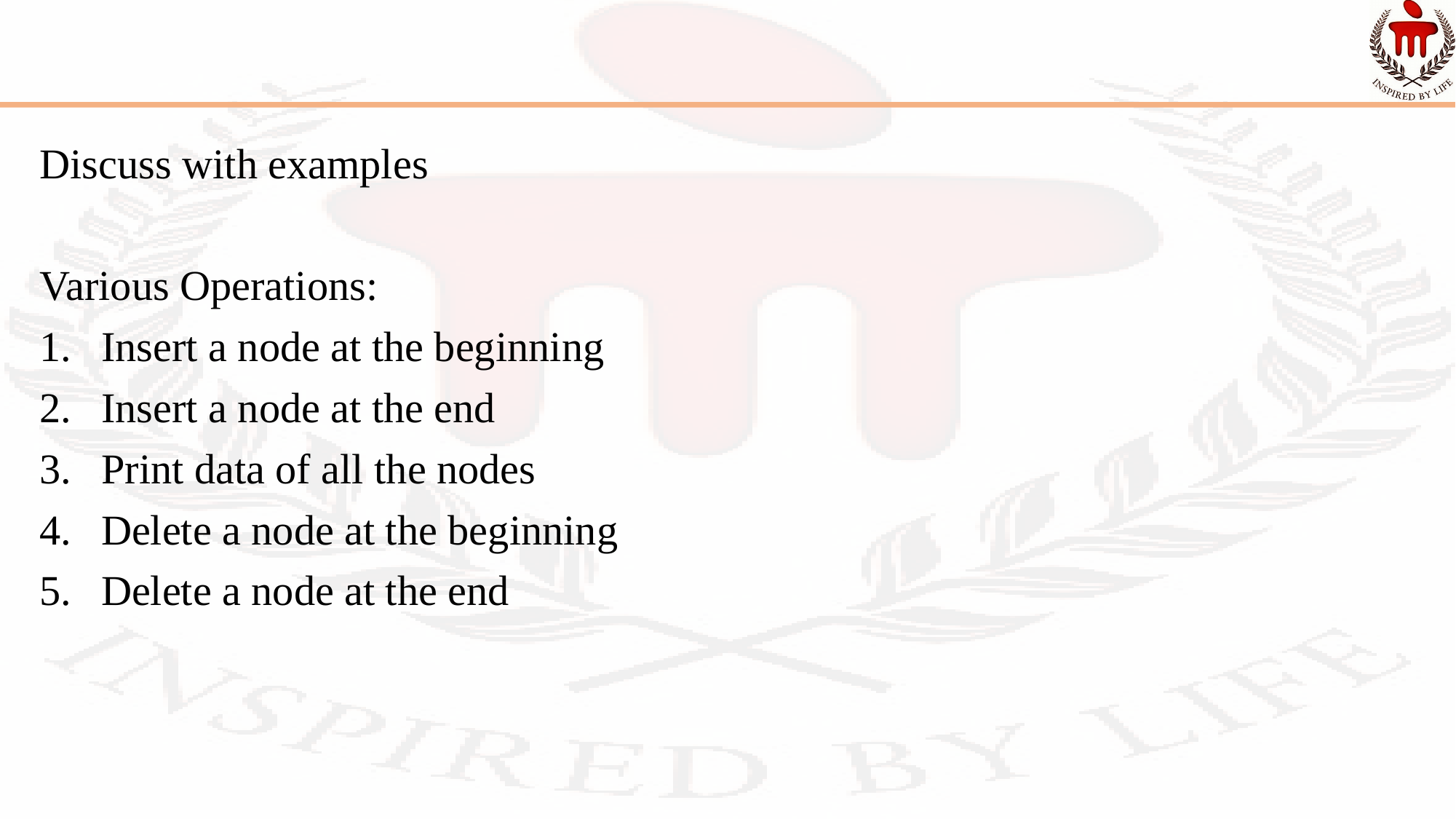

#
Discuss with examples

Various Operations:
Insert a node at the beginning
Insert a node at the end
Print data of all the nodes
Delete a node at the beginning
Delete a node at the end